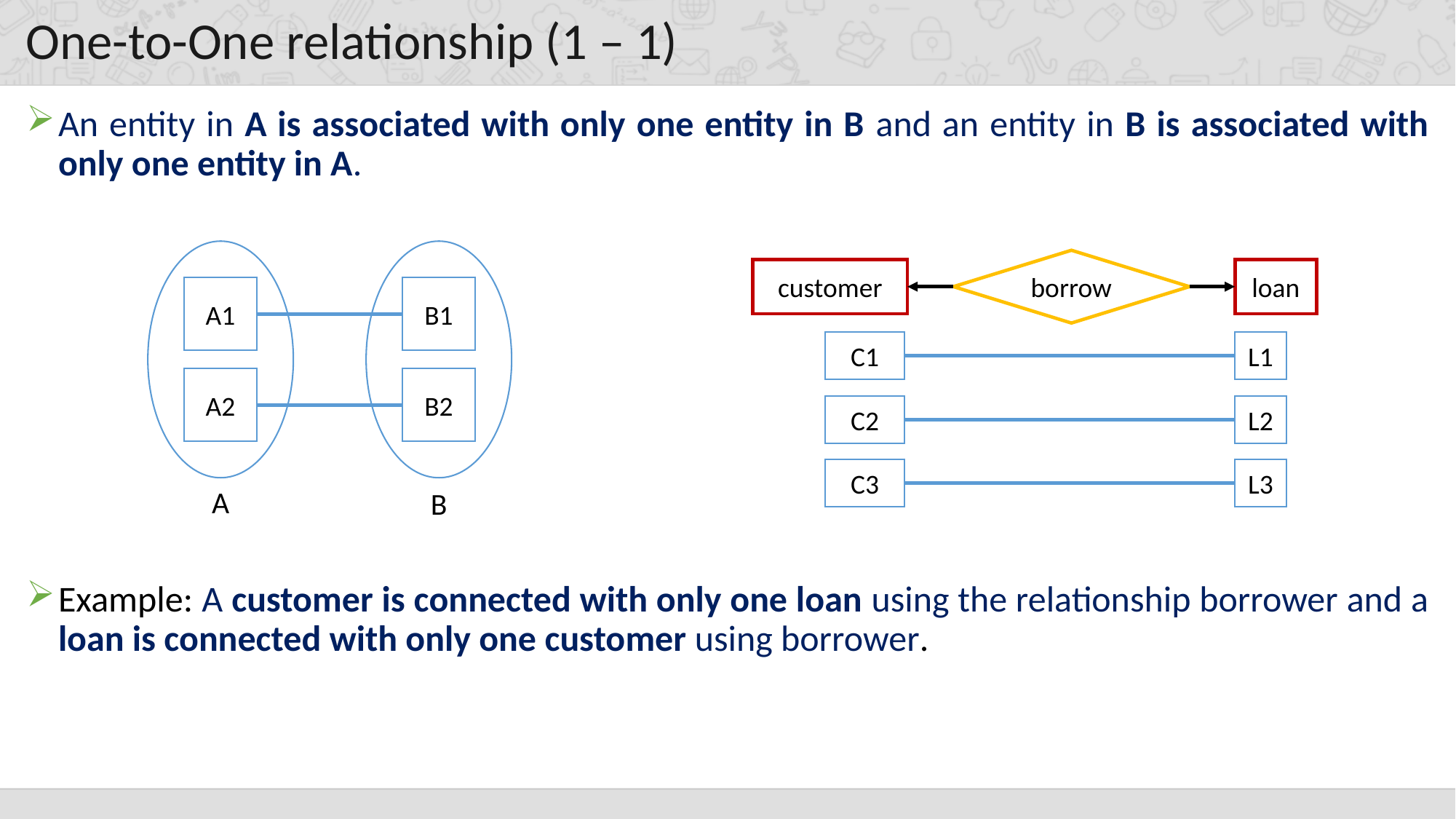

# One-to-One relationship (1 – 1)
An entity in A is associated with only one entity in B and an entity in B is associated with only one entity in A.

Example: A customer is connected with only one loan using the relationship borrower and a loan is connected with only one customer using borrower.

borrow
customer
loan
A1
B1
C1
L1
A2
B2
C2
L2
C3
L3
A
B